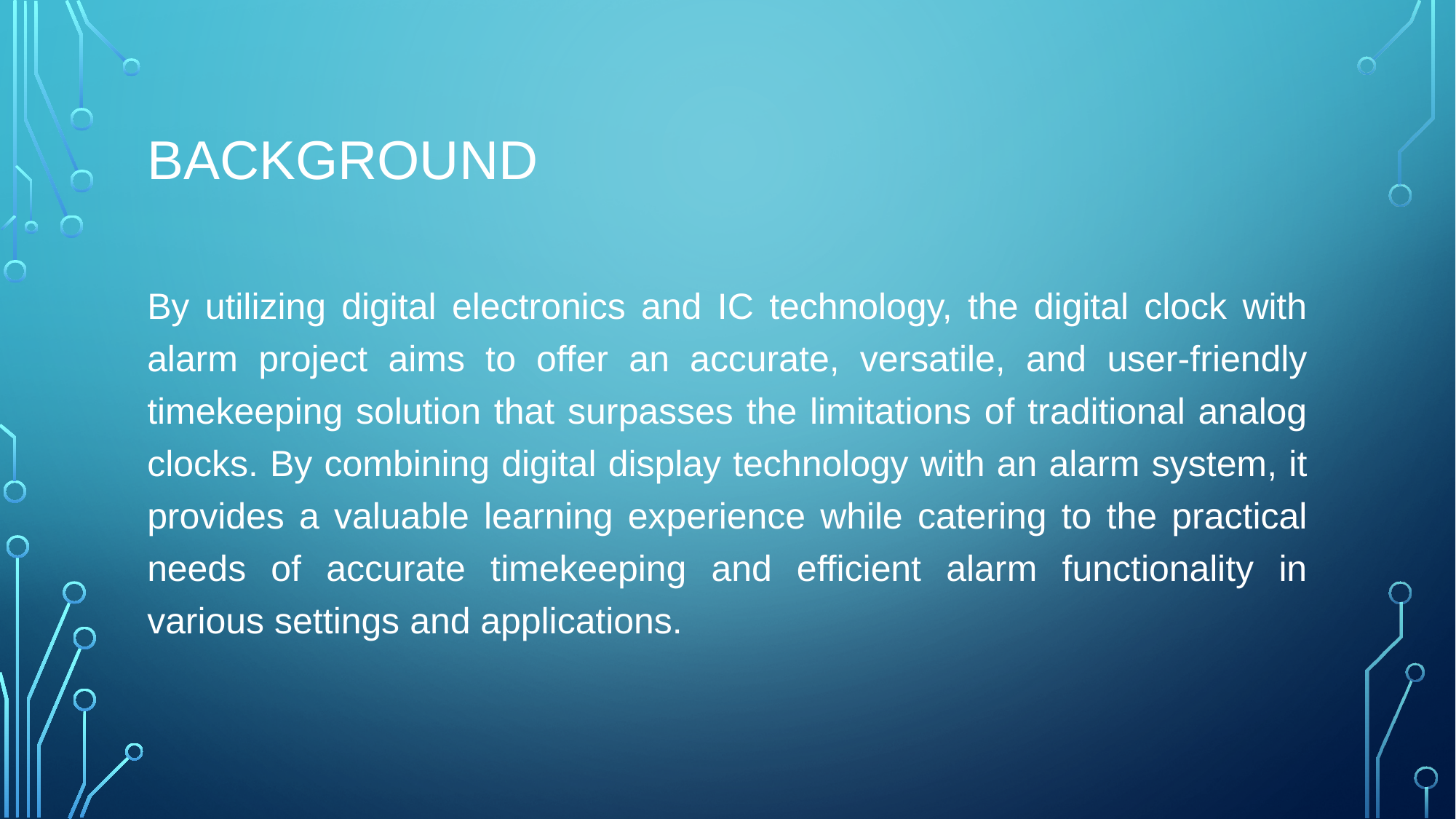

# Background
By utilizing digital electronics and IC technology, the digital clock with alarm project aims to offer an accurate, versatile, and user-friendly timekeeping solution that surpasses the limitations of traditional analog clocks. By combining digital display technology with an alarm system, it provides a valuable learning experience while catering to the practical needs of accurate timekeeping and efficient alarm functionality in various settings and applications.